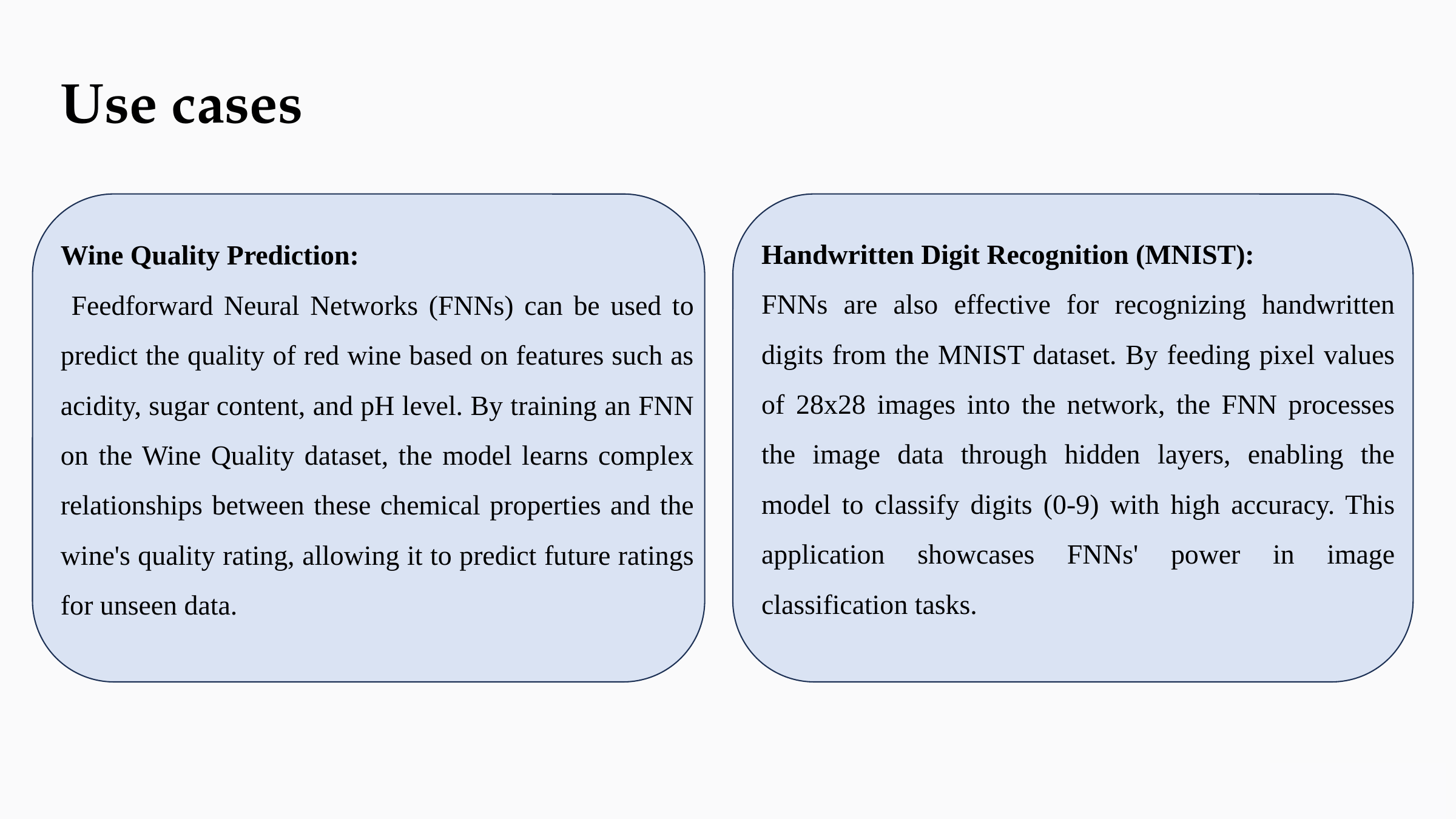

Use cases

Handwritten Digit Recognition (MNIST):
FNNs are also effective for recognizing handwritten digits from the MNIST dataset. By feeding pixel values of 28x28 images into the network, the FNN processes the image data through hidden layers, enabling the model to classify digits (0-9) with high accuracy. This application showcases FNNs' power in image classification tasks.
Wine Quality Prediction:
 Feedforward Neural Networks (FNNs) can be used to predict the quality of red wine based on features such as acidity, sugar content, and pH level. By training an FNN on the Wine Quality dataset, the model learns complex relationships between these chemical properties and the wine's quality rating, allowing it to predict future ratings for unseen data.